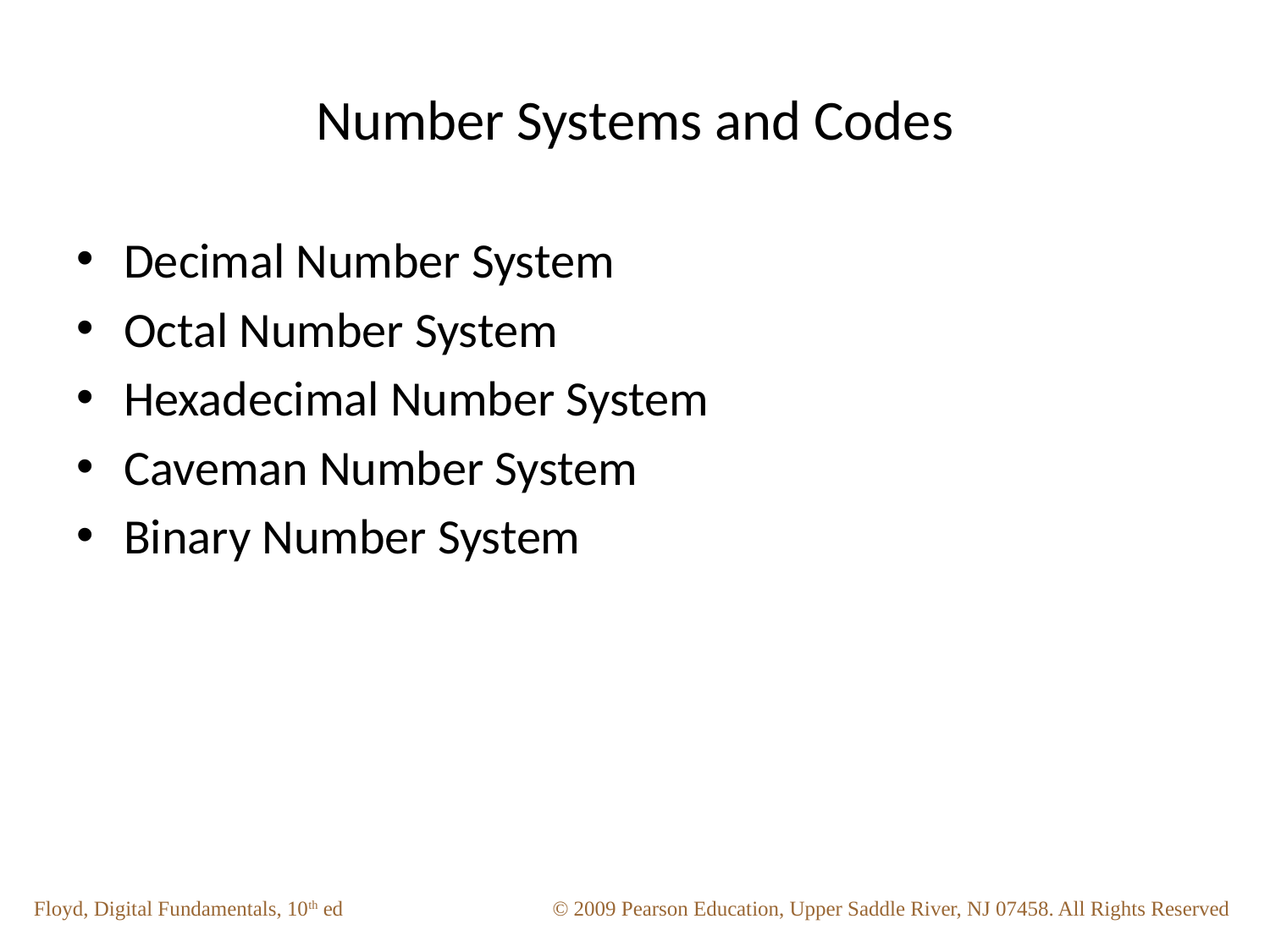

# Number Systems and Codes
Decimal Number System
Octal Number System
Hexadecimal Number System
Caveman Number System
Binary Number System